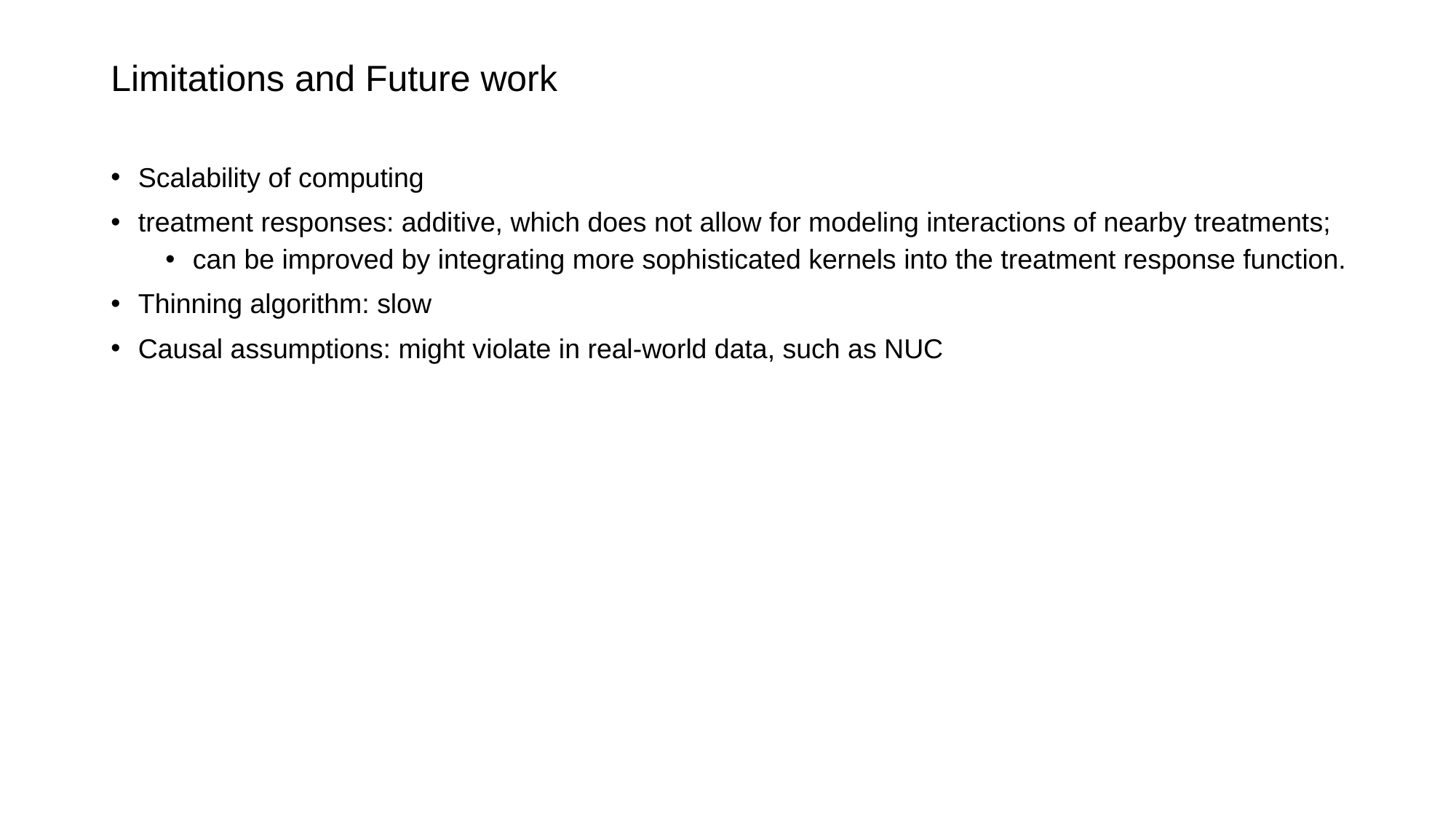

# Limitations and Future work
Scalability of computing
treatment responses: additive, which does not allow for modeling interactions of nearby treatments;
can be improved by integrating more sophisticated kernels into the treatment response function.
Thinning algorithm: slow
Causal assumptions: might violate in real-world data, such as NUC